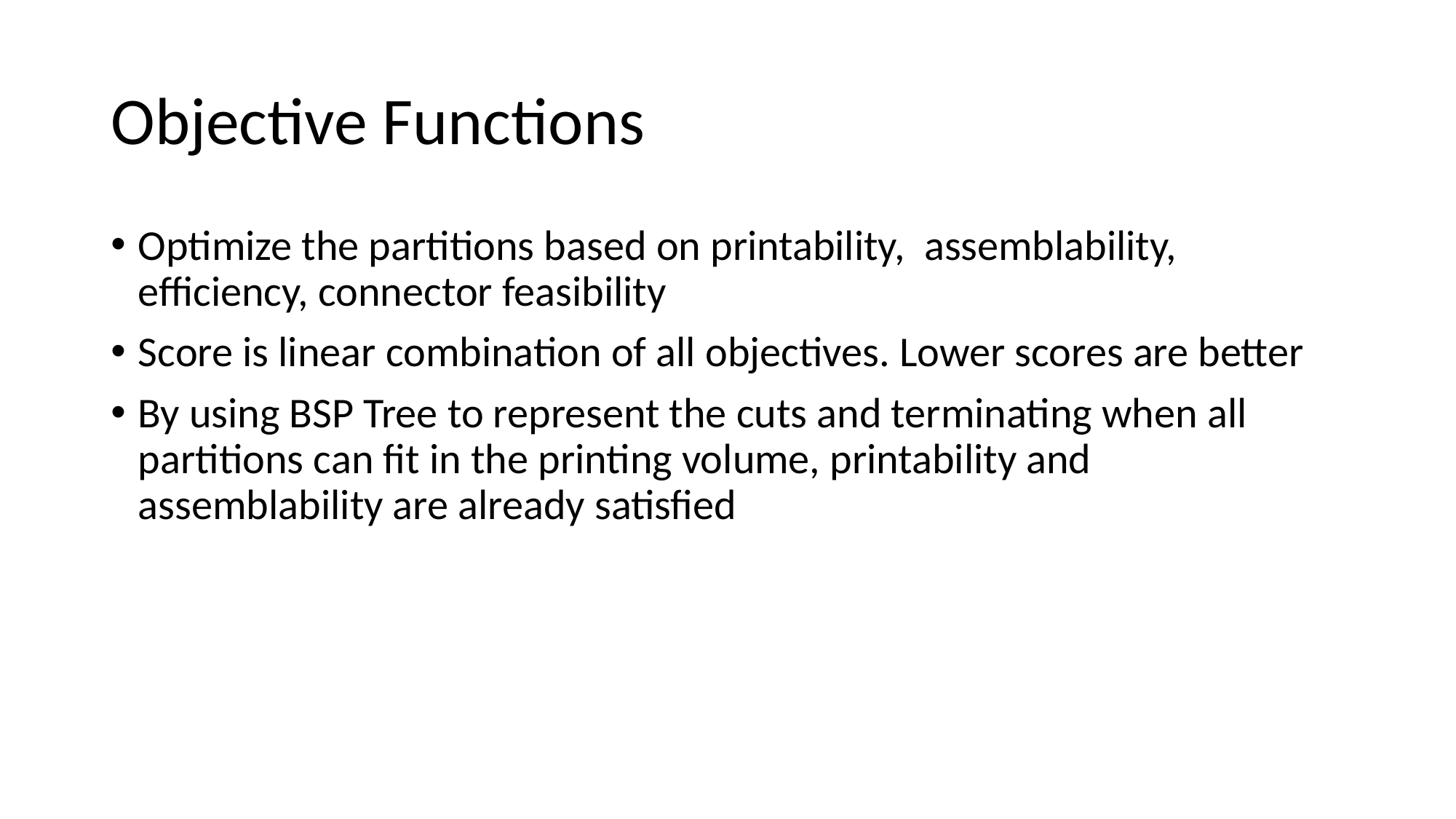

# Objective Functions
Optimize the partitions based on printability,  assemblability, efficiency, connector feasibility
Score is linear combination of all objectives. Lower scores are better
By using BSP Tree to represent the cuts and terminating when all partitions can fit in the printing volume, printability and assemblability are already satisfied